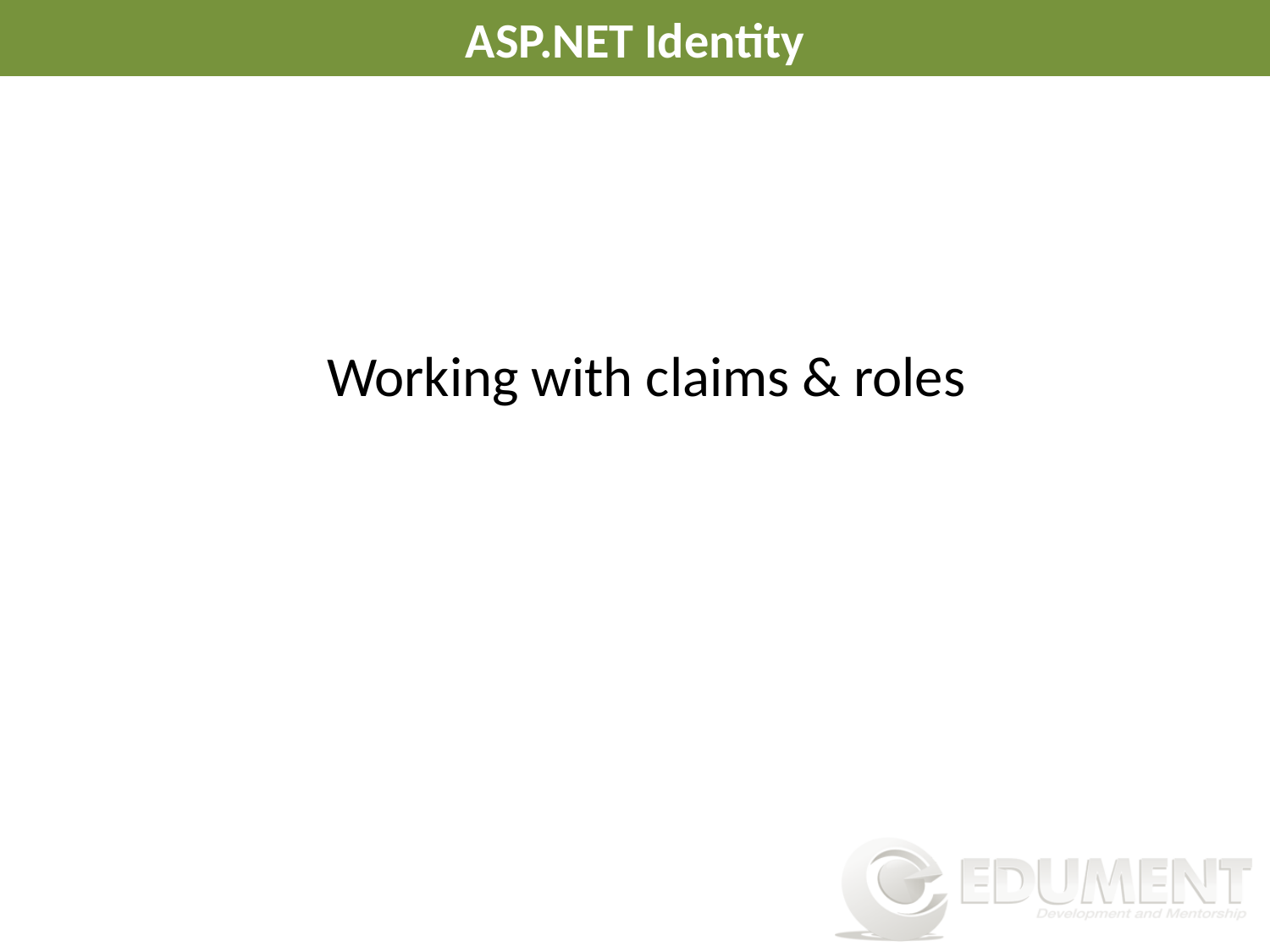

# ASP.NET Identity

 Working with claims & roles